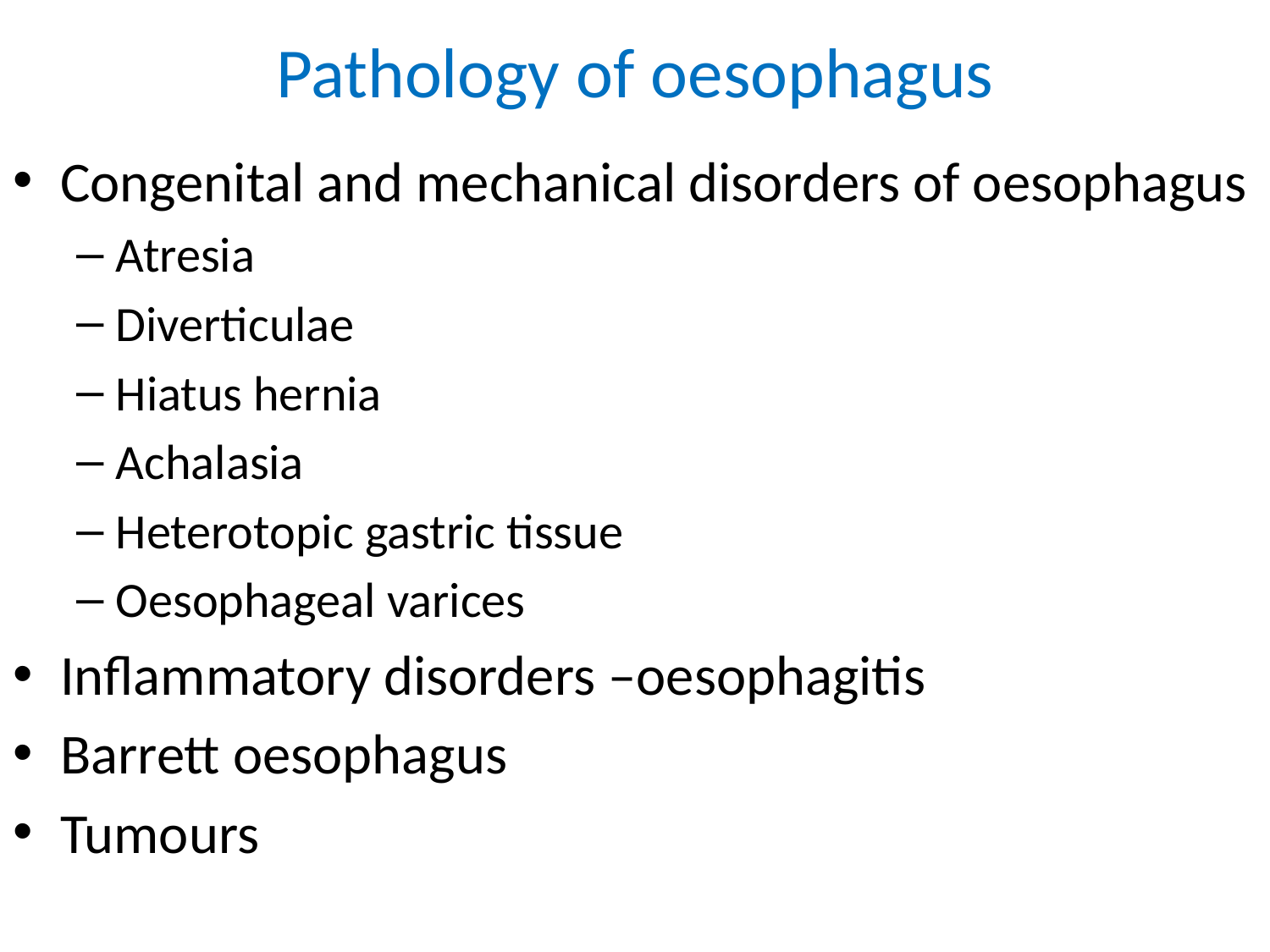

# Pathology of oesophagus
Congenital and mechanical disorders of oesophagus
Atresia
Diverticulae
Hiatus hernia
Achalasia
Heterotopic gastric tissue
Oesophageal varices
Inflammatory disorders –oesophagitis
Barrett oesophagus
Tumours